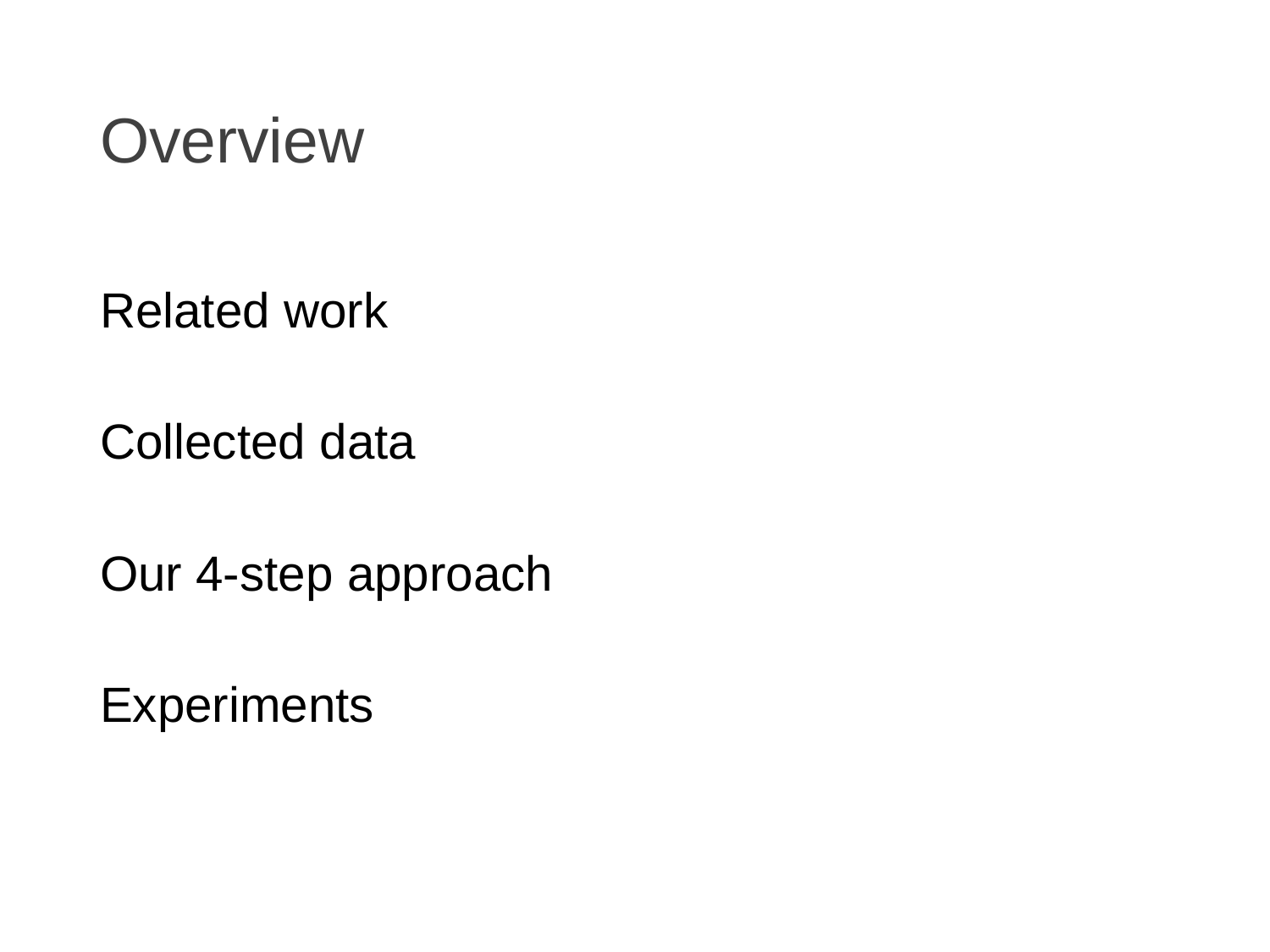

Related work
Collected data
Our 4-step approach
Experiments
# Overview